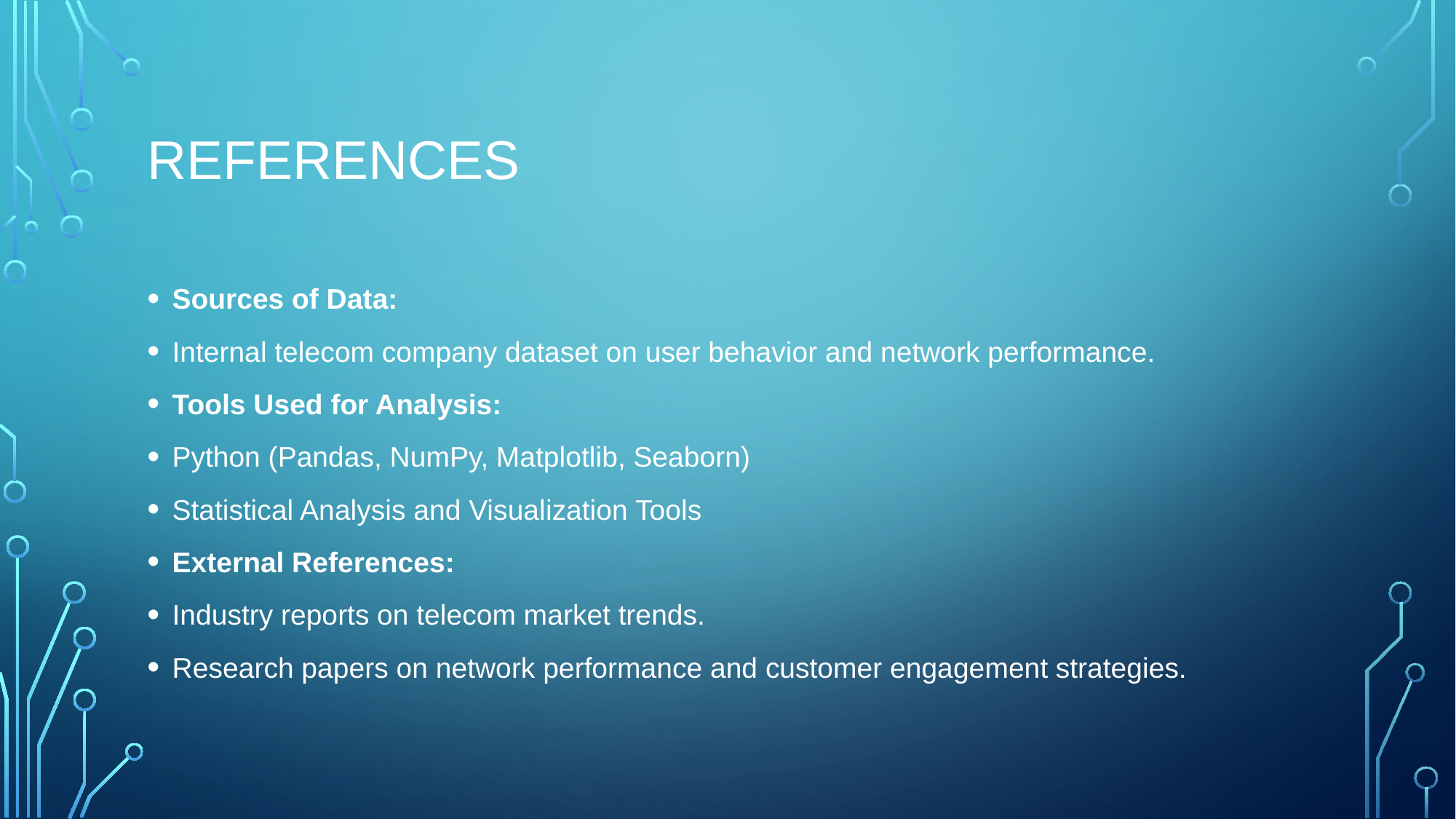

# References
Sources of Data:
Internal telecom company dataset on user behavior and network performance.
Tools Used for Analysis:
Python (Pandas, NumPy, Matplotlib, Seaborn)
Statistical Analysis and Visualization Tools
External References:
Industry reports on telecom market trends.
Research papers on network performance and customer engagement strategies.